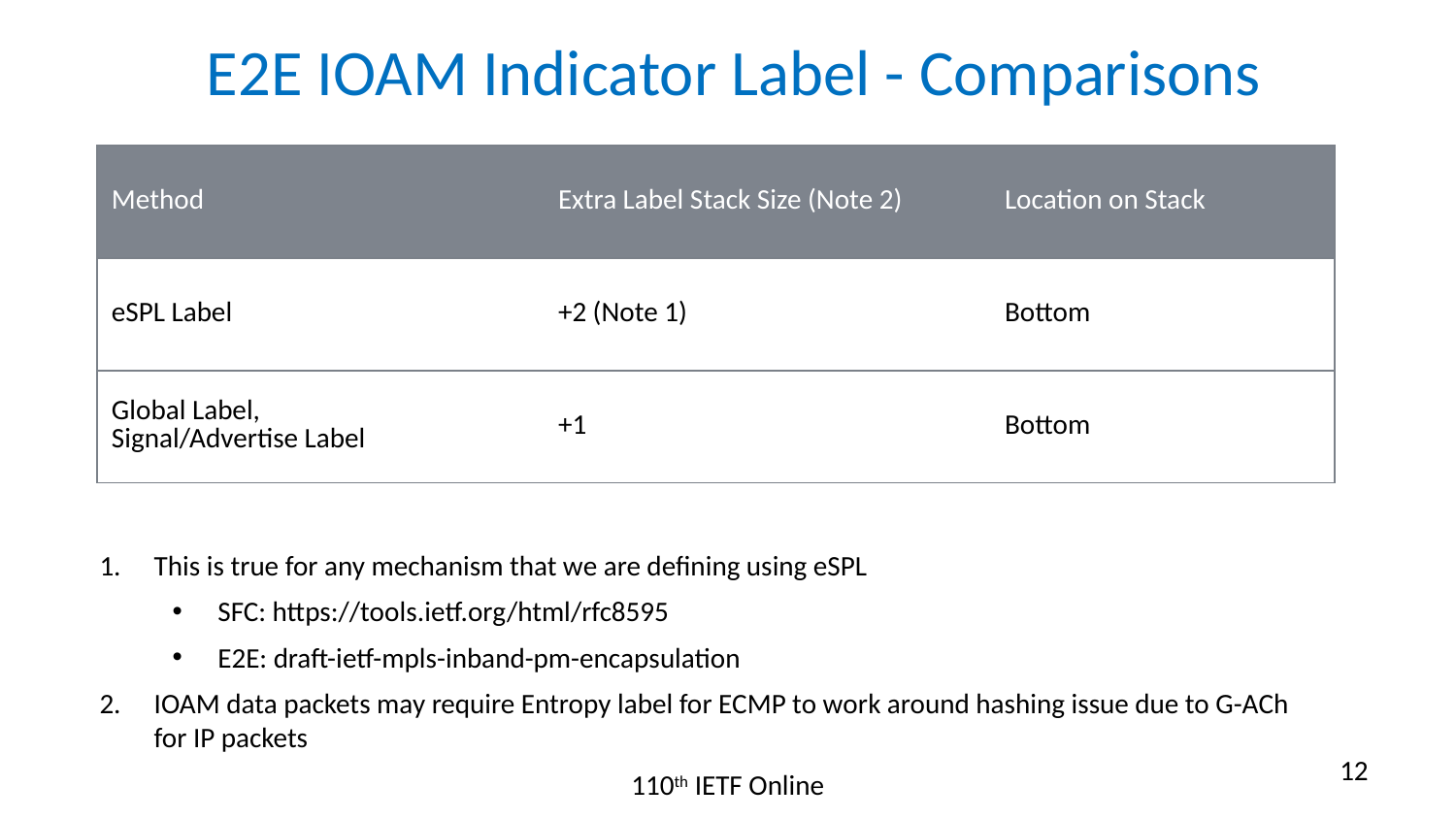

# E2E IOAM Indicator Label - Comparisons
| Method | Extra Label Stack Size (Note 2) | Location on Stack |
| --- | --- | --- |
| eSPL Label | +2 (Note 1) | Bottom |
| Global Label, Signal/Advertise Label | +1 | Bottom |
This is true for any mechanism that we are defining using eSPL
SFC: https://tools.ietf.org/html/rfc8595
E2E: draft-ietf-mpls-inband-pm-encapsulation
IOAM data packets may require Entropy label for ECMP to work around hashing issue due to G-ACh for IP packets

12
110th IETF Online